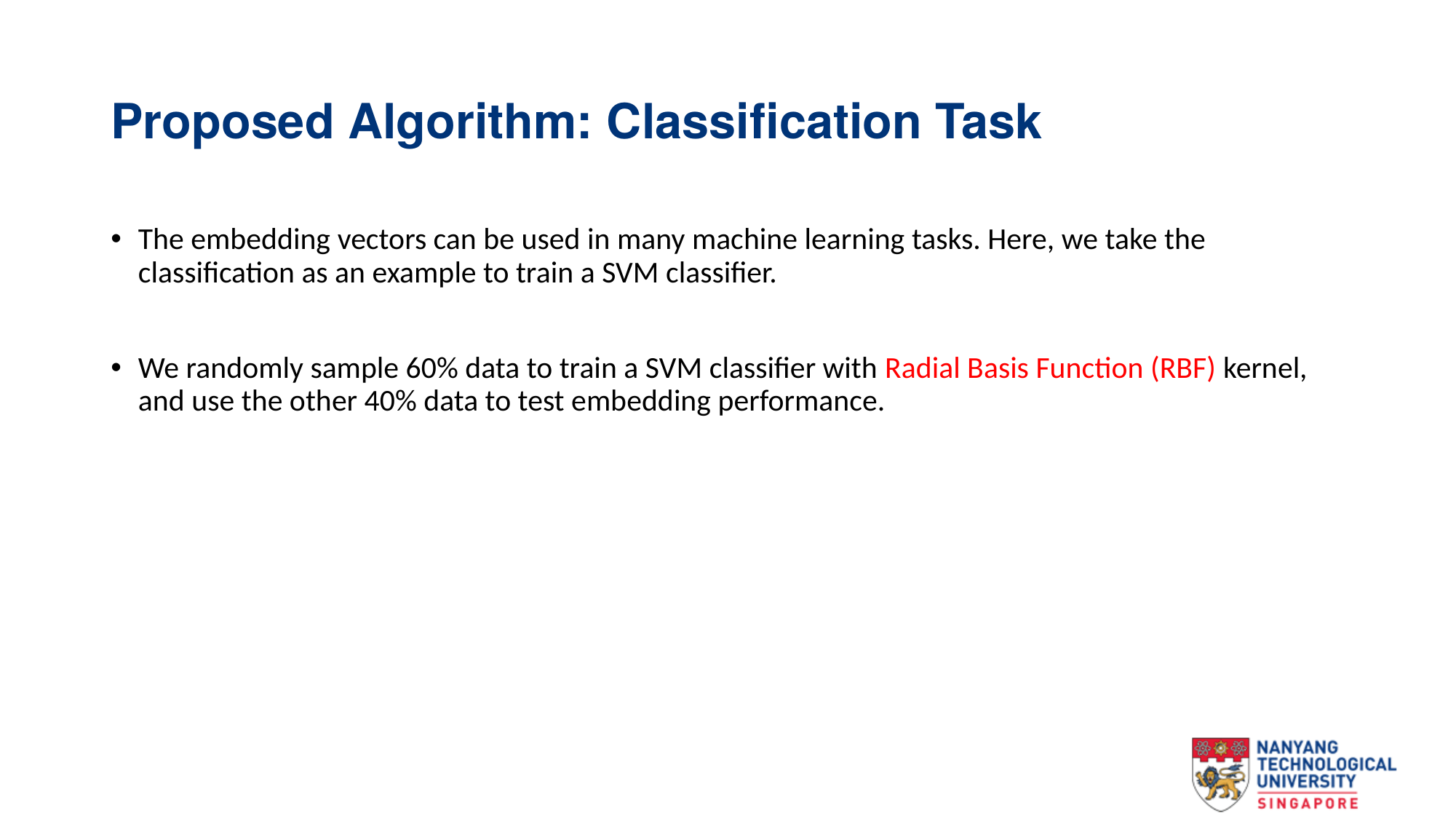

# Proposed Algorithm: Classification Task
The embedding vectors can be used in many machine learning tasks. Here, we take the classification as an example to train a SVM classifier.

We randomly sample 60% data to train a SVM classifier with Radial Basis Function (RBF) kernel, and use the other 40% data to test embedding performance.